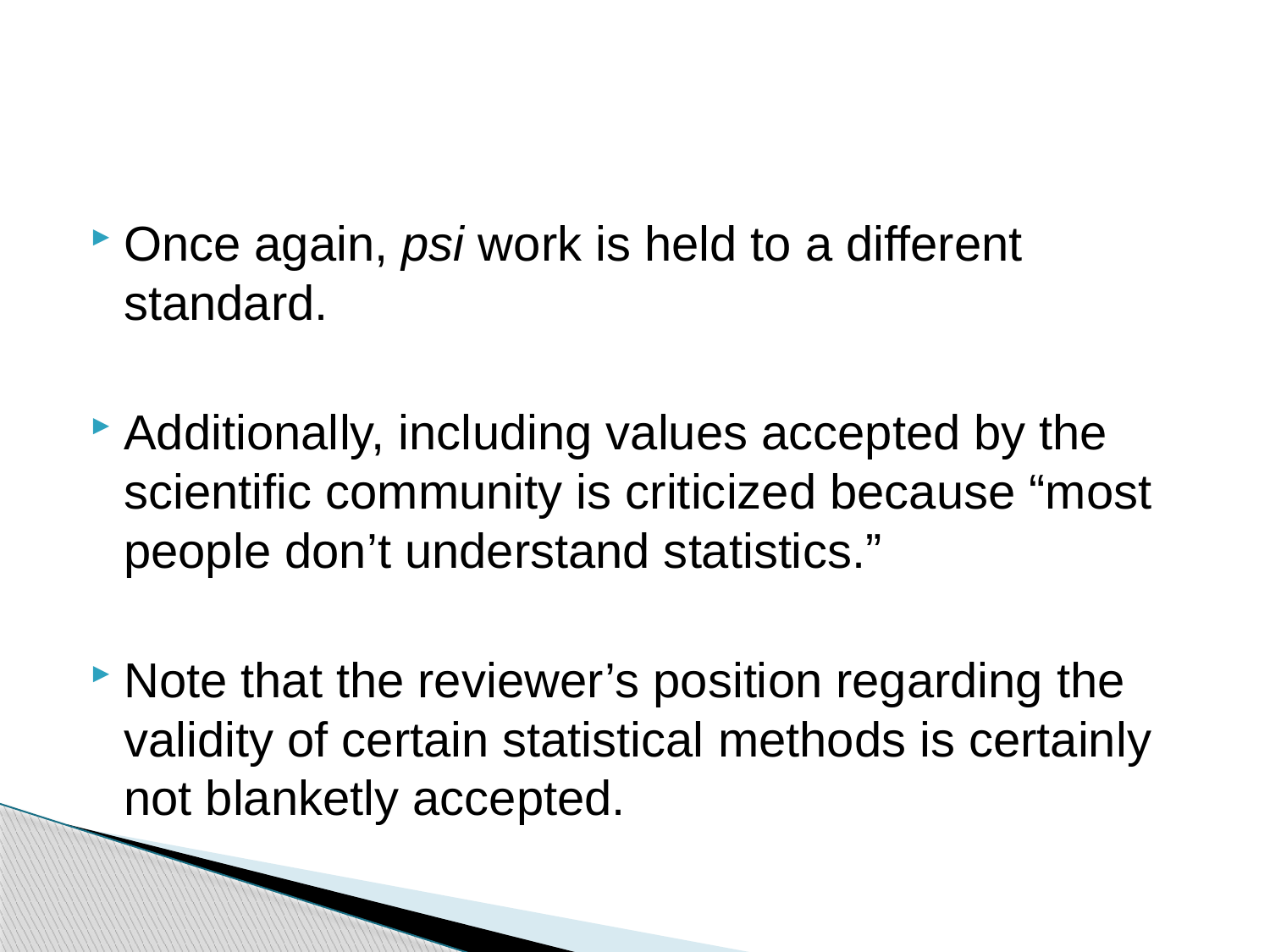

#
Once again, psi work is held to a different standard.

Additionally, including values accepted by the scientific community is criticized because “most people don’t understand statistics.”

Note that the reviewer’s position regarding the validity of certain statistical methods is certainly not blanketly accepted.